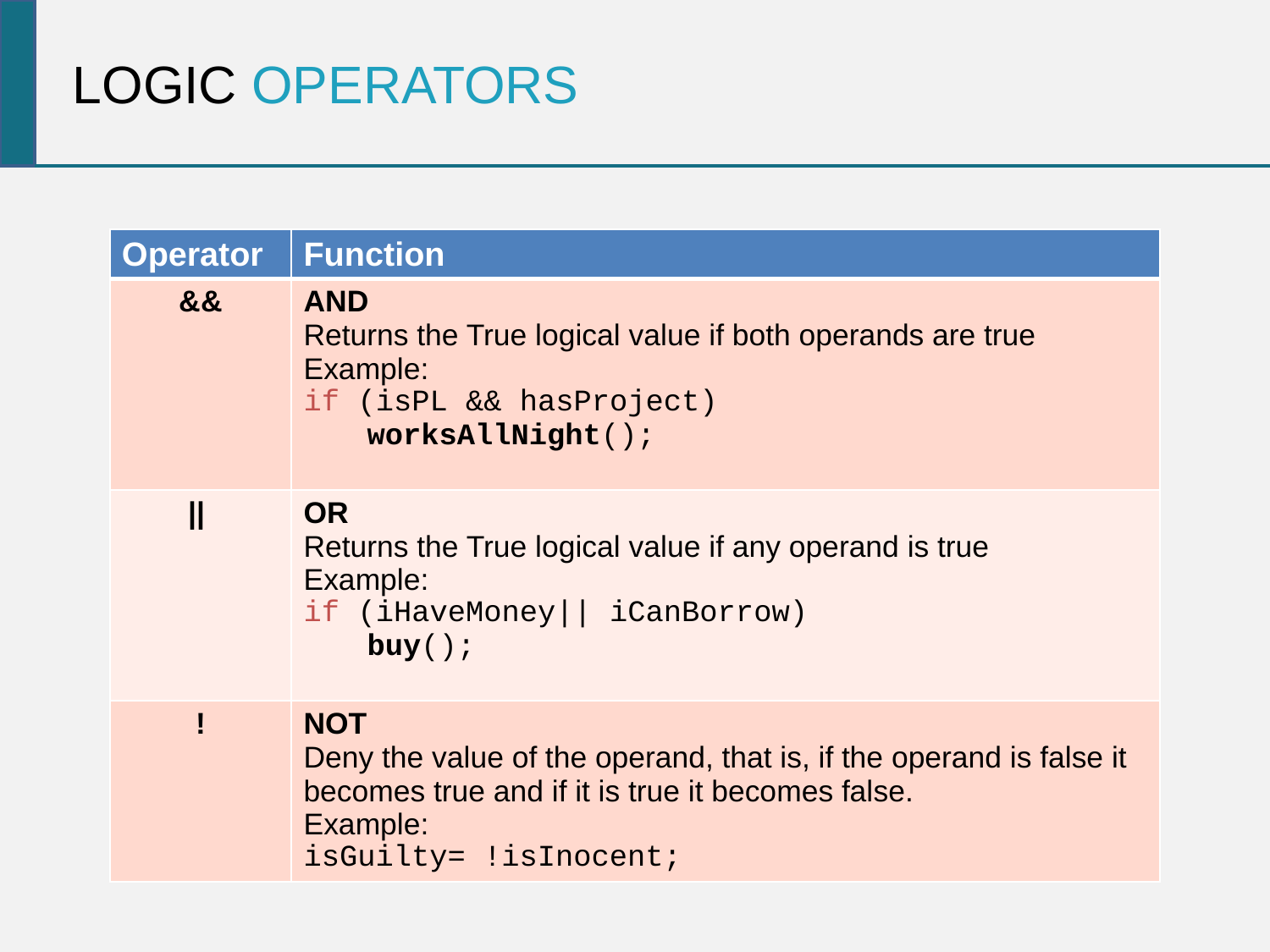

logic Operators
| Operator | Function |
| --- | --- |
| && | AND Returns the True logical value if both operands are true Example: if (isPL && hasProject) worksAllNight(); |
| || | OR Returns the True logical value if any operand is true Example: if (iHaveMoney|| iCanBorrow) buy(); |
| ! | NOT Deny the value of the operand, that is, if the operand is false it becomes true and if it is true it becomes false. Example: isGuilty= !isInocent; |